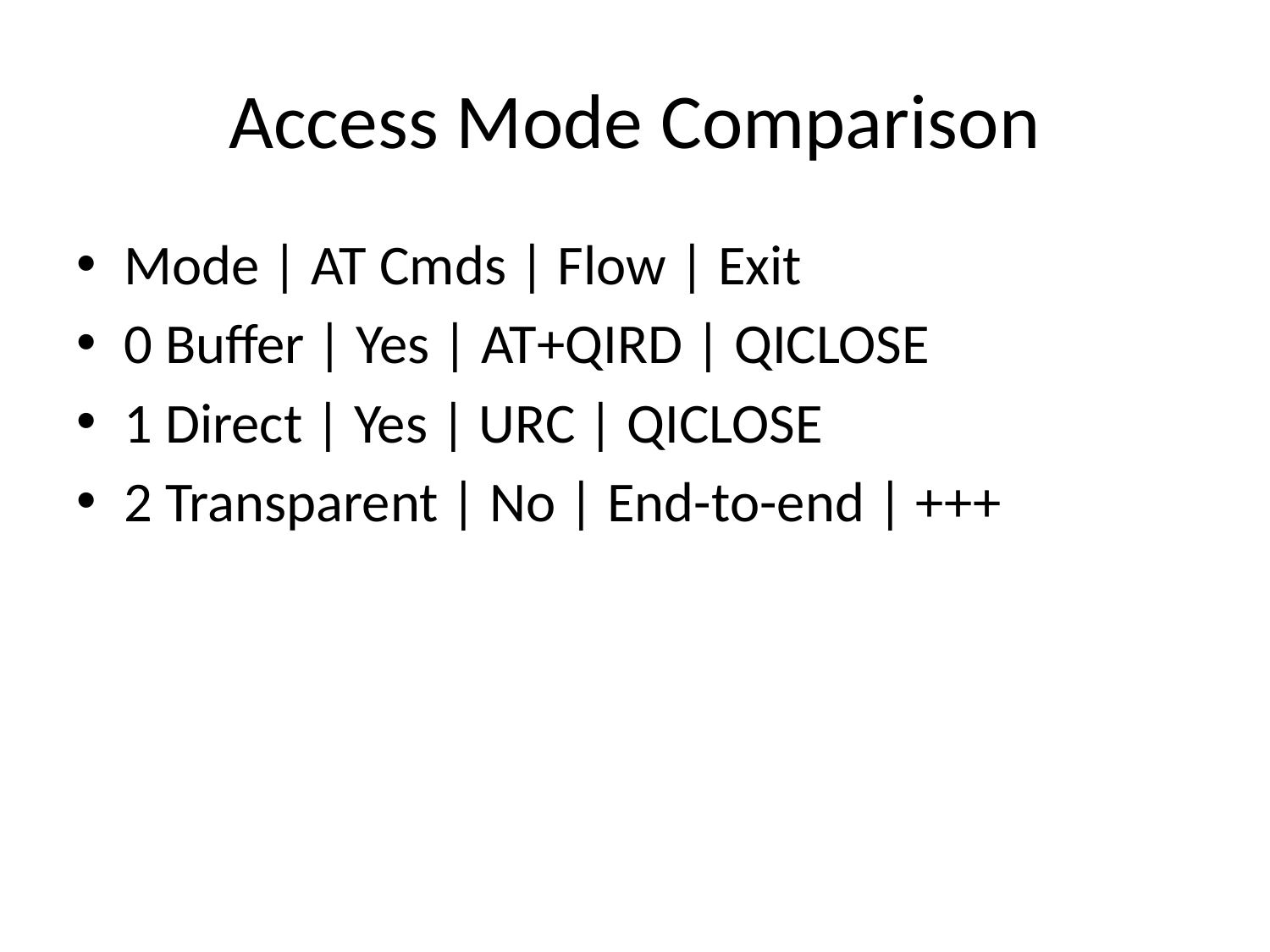

# Access Mode Comparison
Mode | AT Cmds | Flow | Exit
0 Buffer | Yes | AT+QIRD | QICLOSE
1 Direct | Yes | URC | QICLOSE
2 Transparent | No | End-to-end | +++